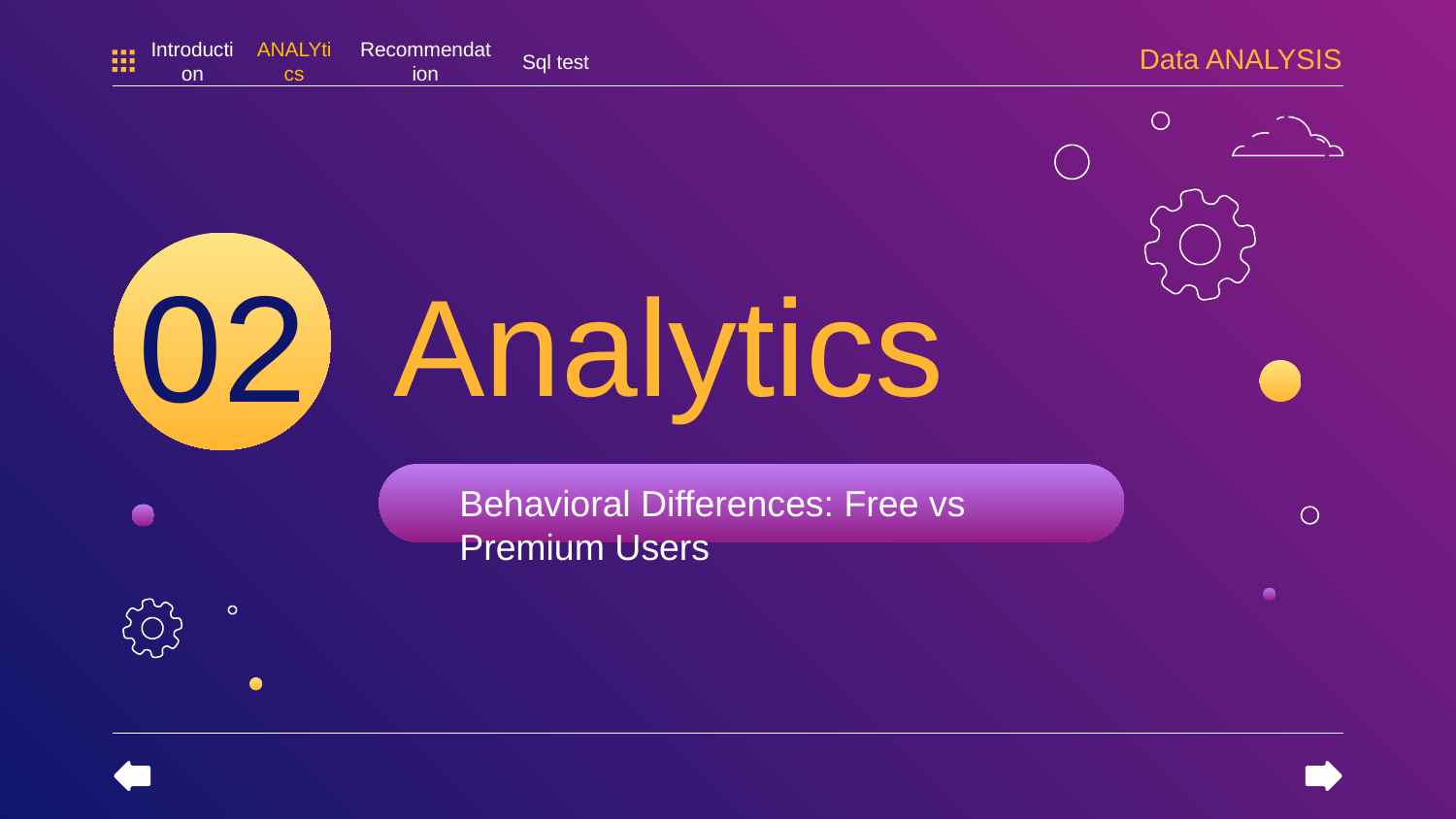

Data ANALYSIS
Introduction
ANALYtics
Recommendation
Sql test

# Analytics

02

Behavioral Differences: Free vs Premium Users